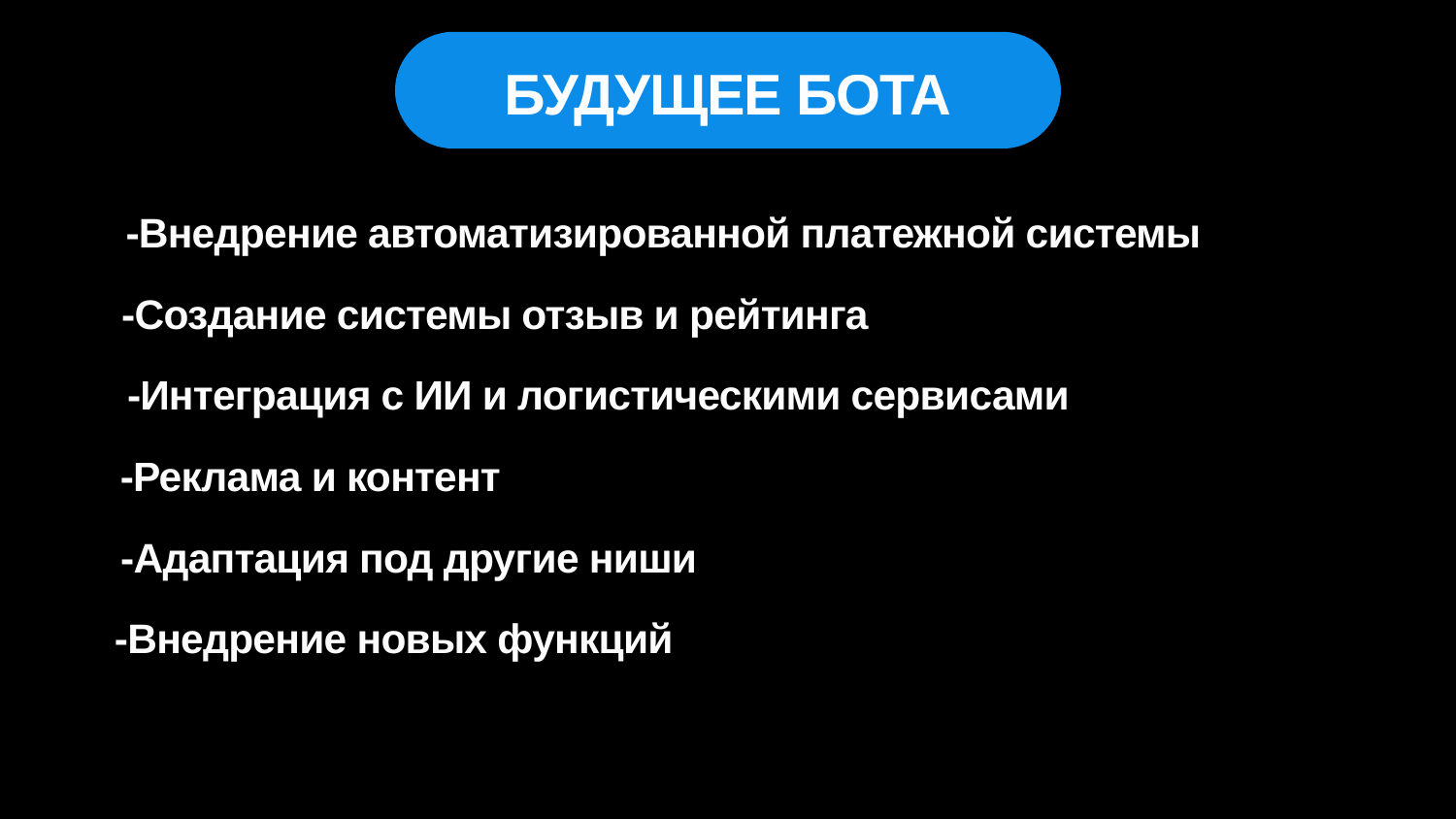

БУДУЩЕЕ БОТА
-Внедрение автоматизированной платежной системы
-Создание системы отзыв и рейтинга
-Интеграция с ИИ и логистическими сервисами
-Реклама и контент
-Адаптация под другие ниши
-Внедрение новых функций